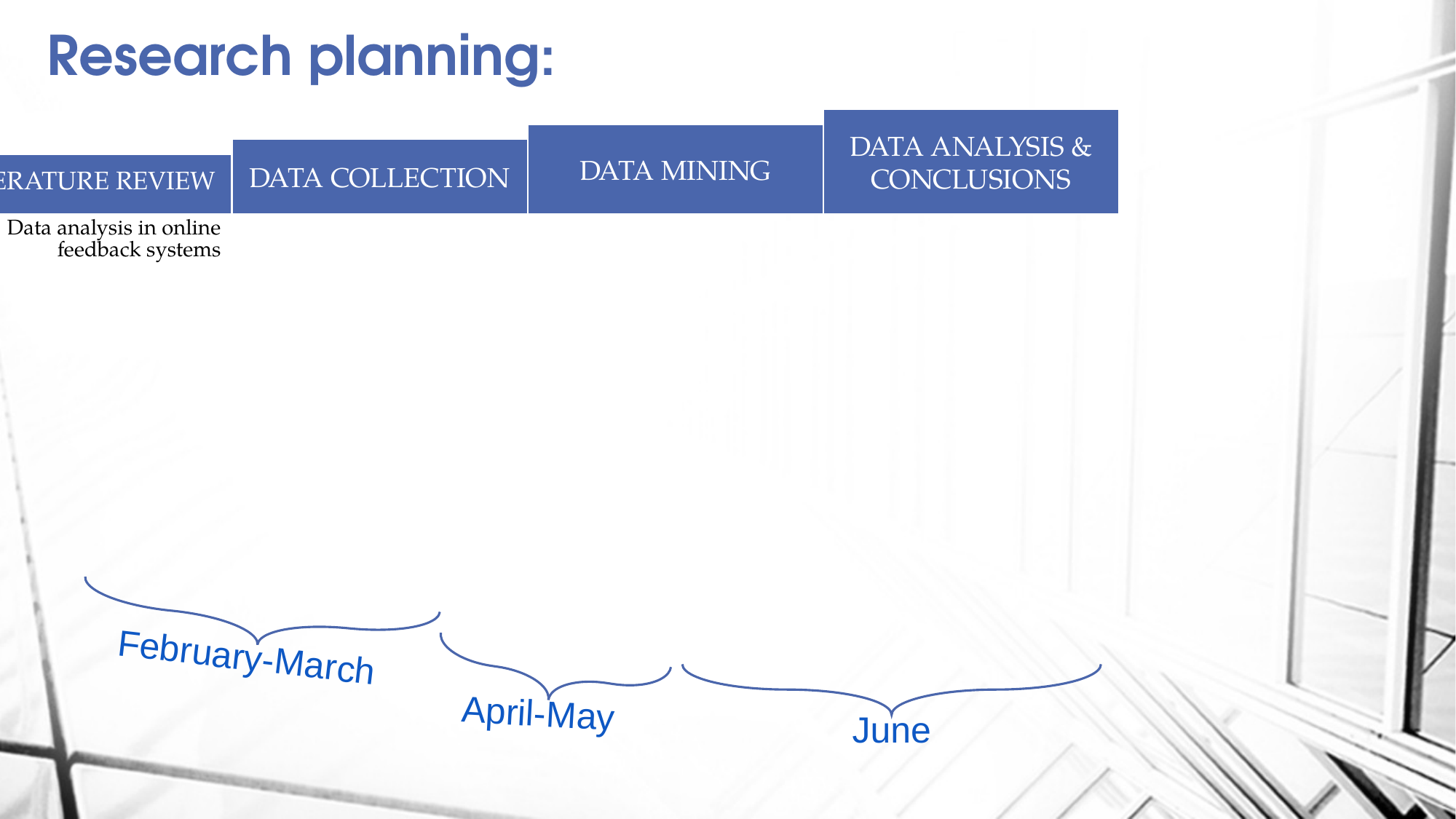

# Research planning:
DATA COLLECTION
DATA ANALYSIS & CONCLUSIONS
DATA MINING
Data analysis in online feedback systems

February-March
April-May
June